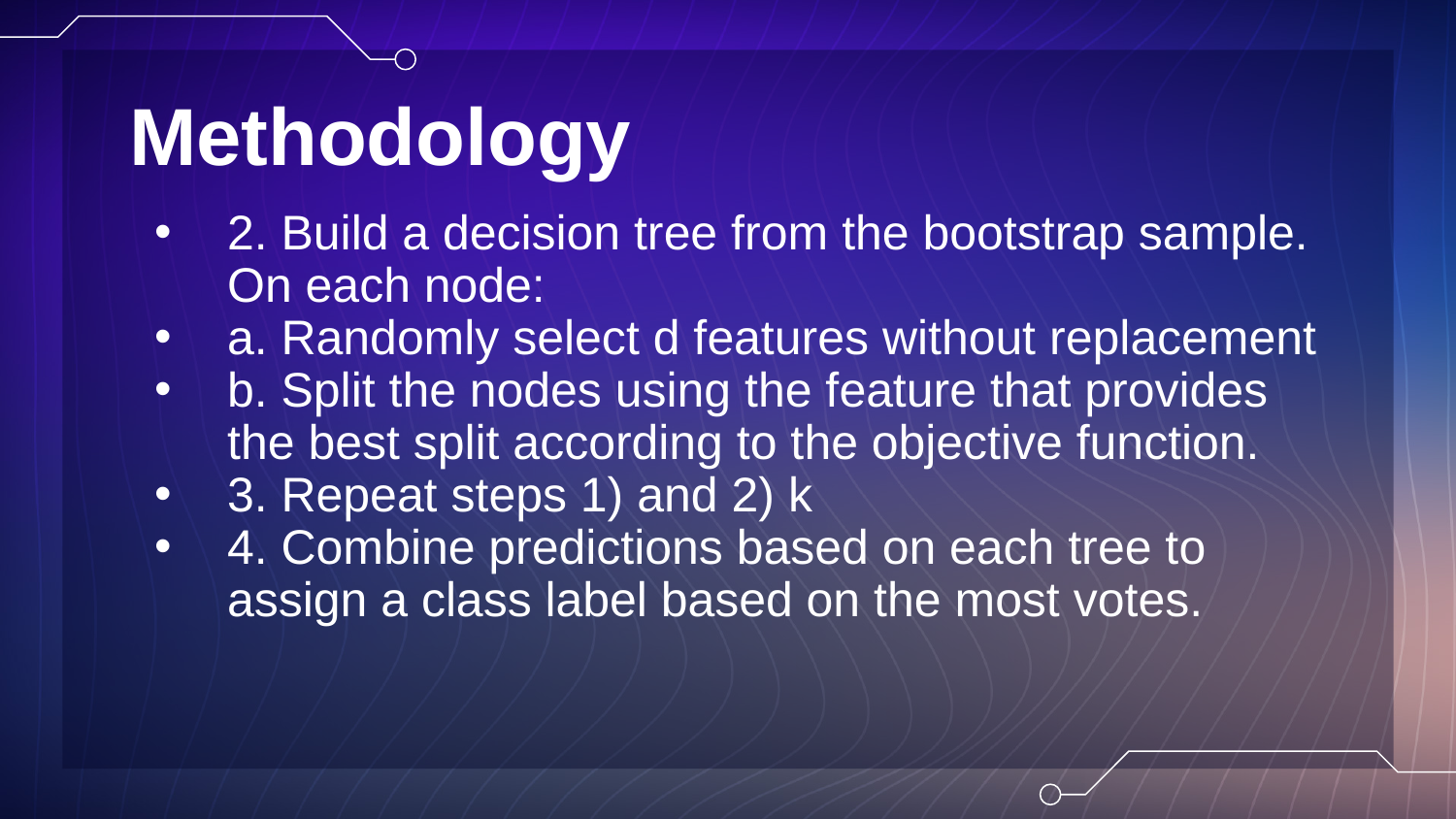

# Methodology
2. Build a decision tree from the bootstrap sample. On each node:
a. Randomly select d features without replacement
b. Split the nodes using the feature that provides the best split according to the objective function.
3. Repeat steps 1) and 2) k
4. Combine predictions based on each tree to assign a class label based on the most votes.